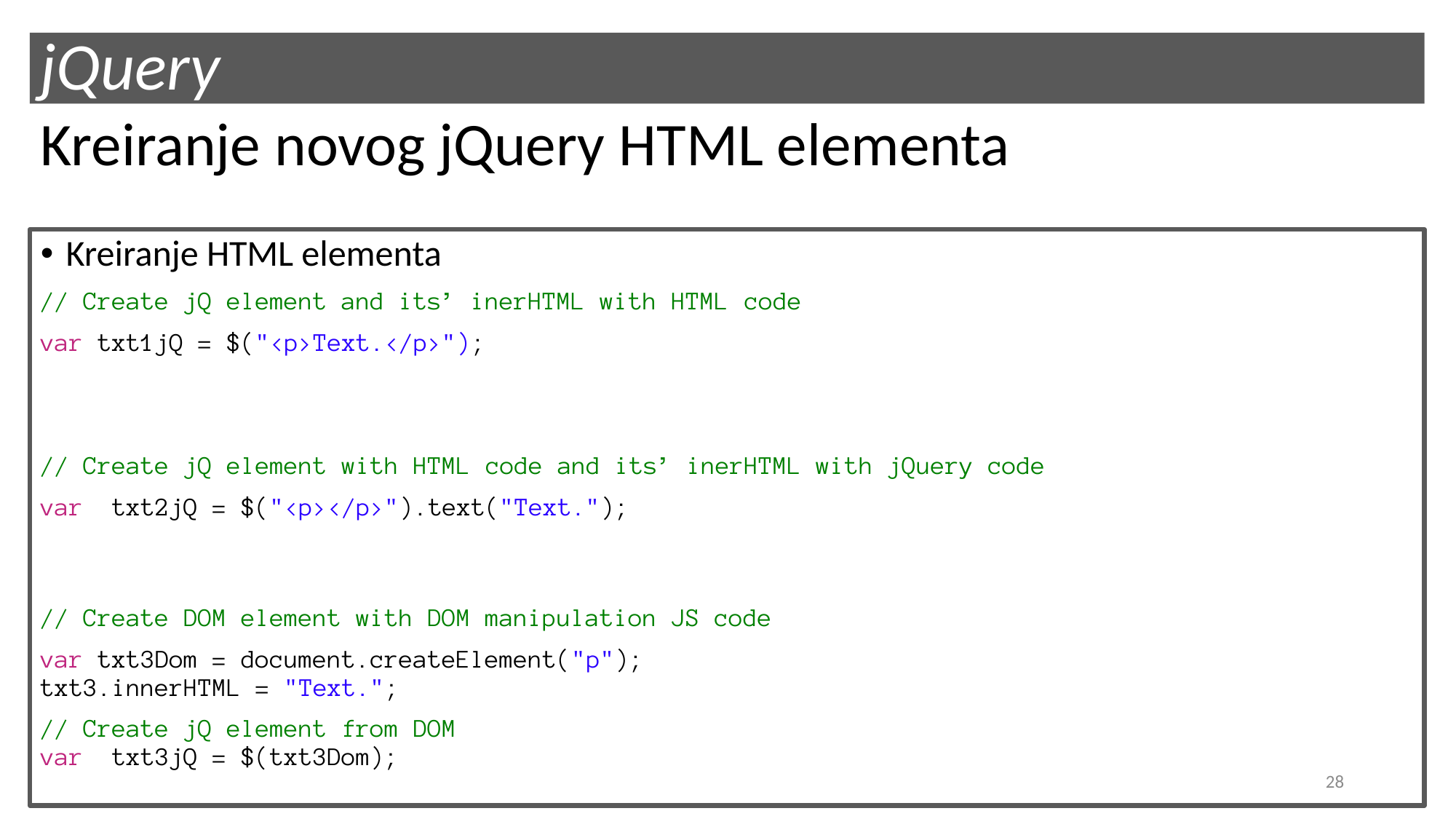

# jQuery
Kreiranje novog jQuery HTML elementa
Kreiranje HTML elementa
// Create jQ element and its’ inerHTML with HTML code
var txt1jQ = $("<p>Text.</p>");

// Create jQ element with HTML code and its’ inerHTML with jQuery code
var  txt2jQ = $("<p></p>").text("Text.");

// Create DOM element with DOM manipulation JS code
var txt3Dom = document.createElement("p");  
txt3.innerHTML = "Text.";
// Create jQ element from DOM
var  txt3jQ = $(txt3Dom);
28